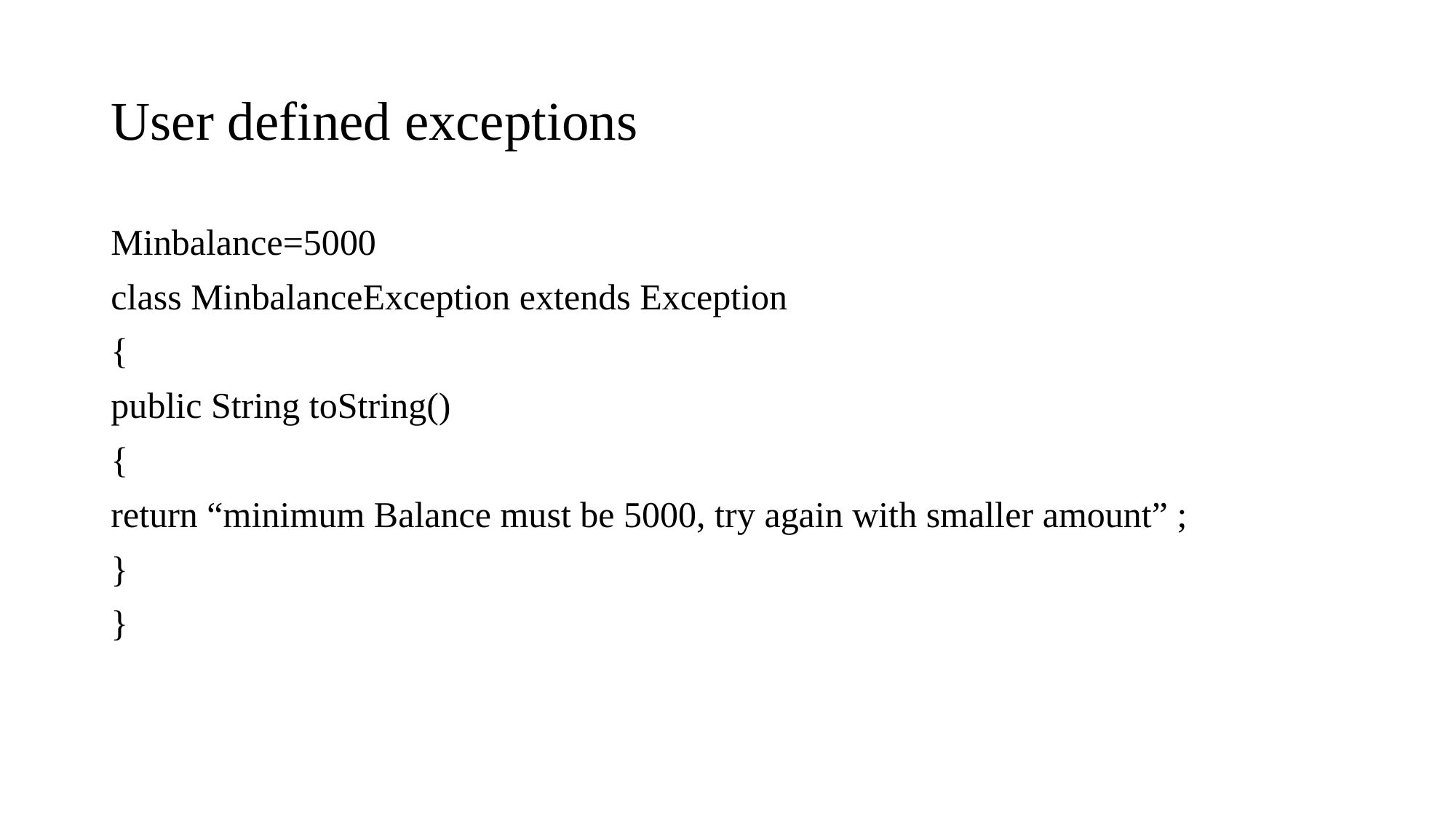

# User defined exceptions
Minbalance=5000
class MinbalanceException extends Exception
{
public String toString()
{
return “minimum Balance must be 5000, try again with smaller amount” ;
}
}